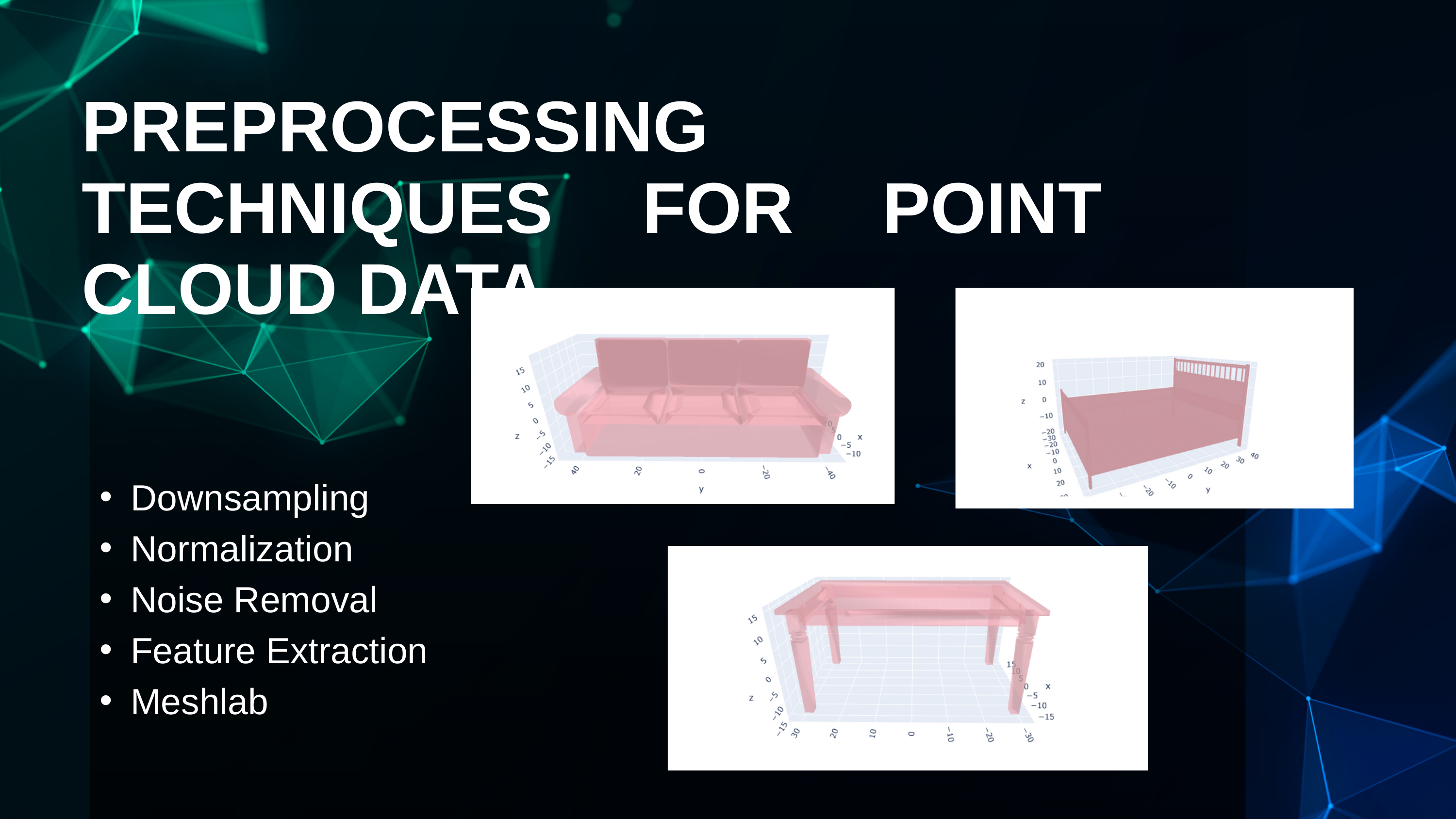

PREPROCESSING TECHNIQUES FOR POINT CLOUD DATA

Downsampling
Normalization
Noise Removal
Feature Extraction
Meshlab